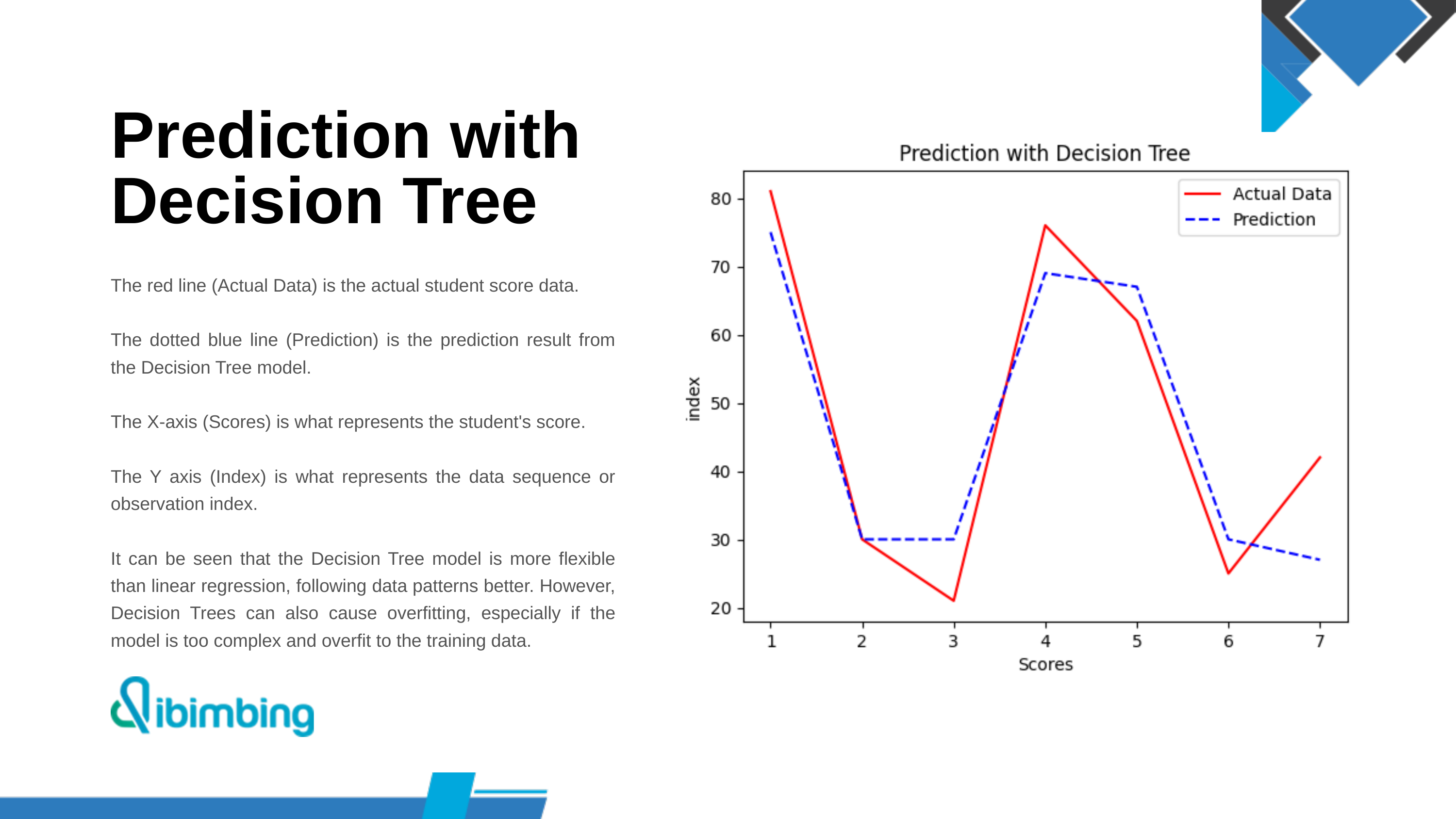

Prediction with Decision Tree

The red line (Actual Data) is the actual student score data.

The dotted blue line (Prediction) is the prediction result from the Decision Tree model.

The X-axis (Scores) is what represents the student's score.

The Y axis (Index) is what represents the data sequence or observation index.

It can be seen that the Decision Tree model is more flexible than linear regression, following data patterns better. However, Decision Trees can also cause overfitting, especially if the model is too complex and overfit to the training data.